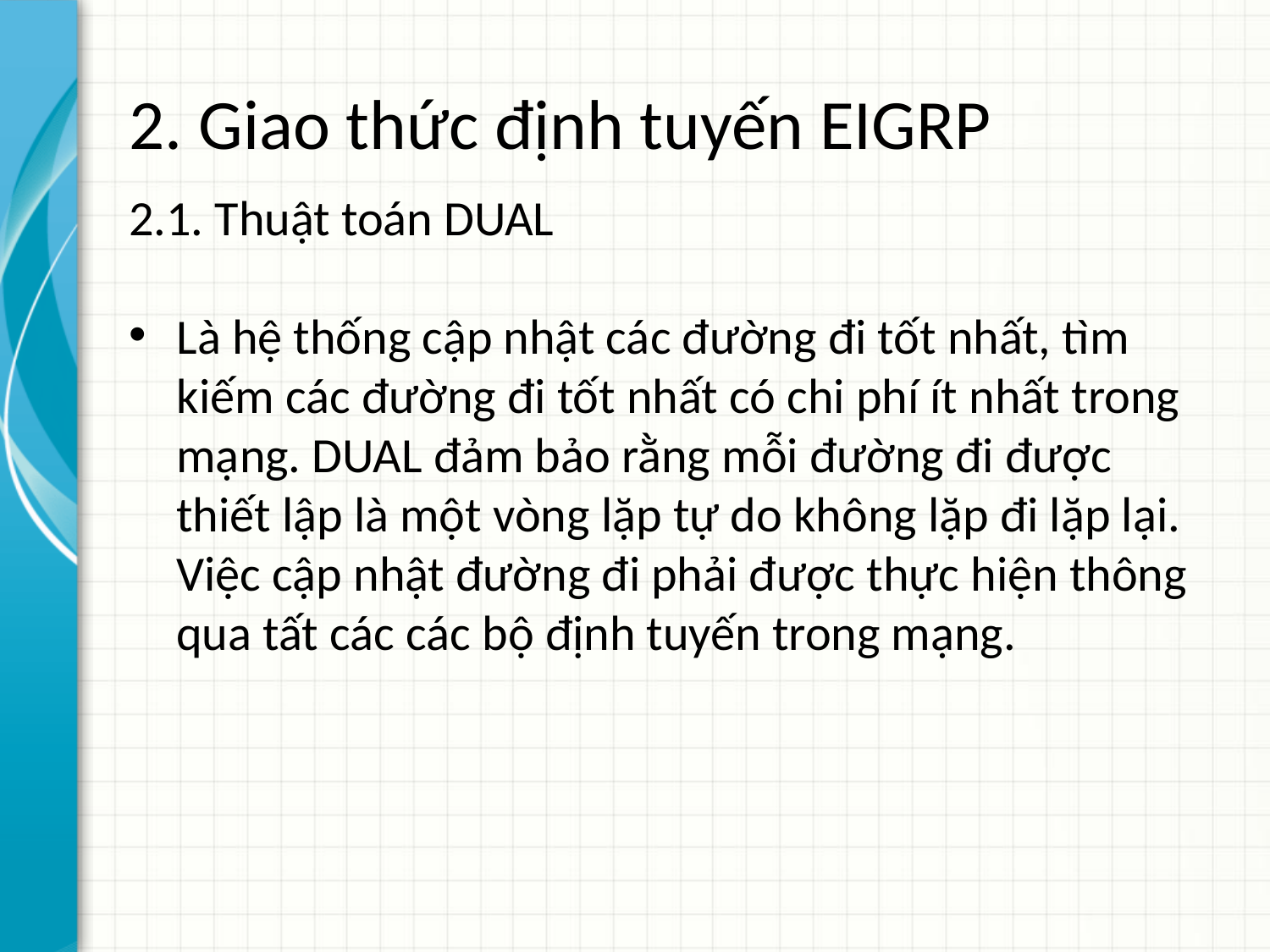

# 2. Giao thức định tuyến EIGRP
2.1. Thuật toán DUAL

Là hệ thống cập nhật các đường đi tốt nhất, tìm kiếm các đường đi tốt nhất có chi phí ít nhất trong mạng. DUAL đảm bảo rằng mỗi đường đi được thiết lập là một vòng lặp tự do không lặp đi lặp lại. Việc cập nhật đường đi phải được thực hiện thông qua tất các các bộ định tuyến trong mạng.